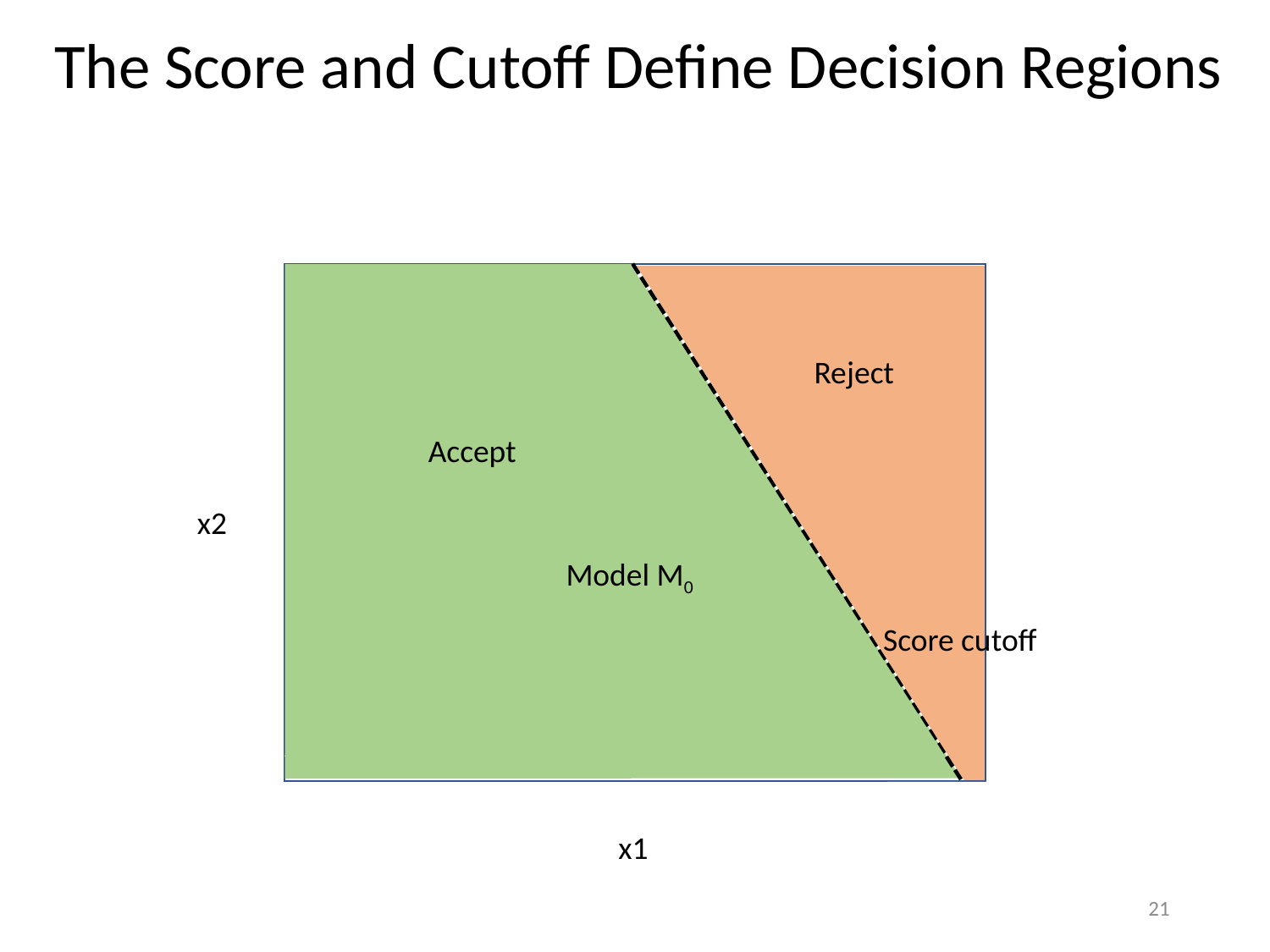

# The Score and Cutoff Define Decision Regions

Reject
Accept
x2
Model M0
Score cutoff

x1
21